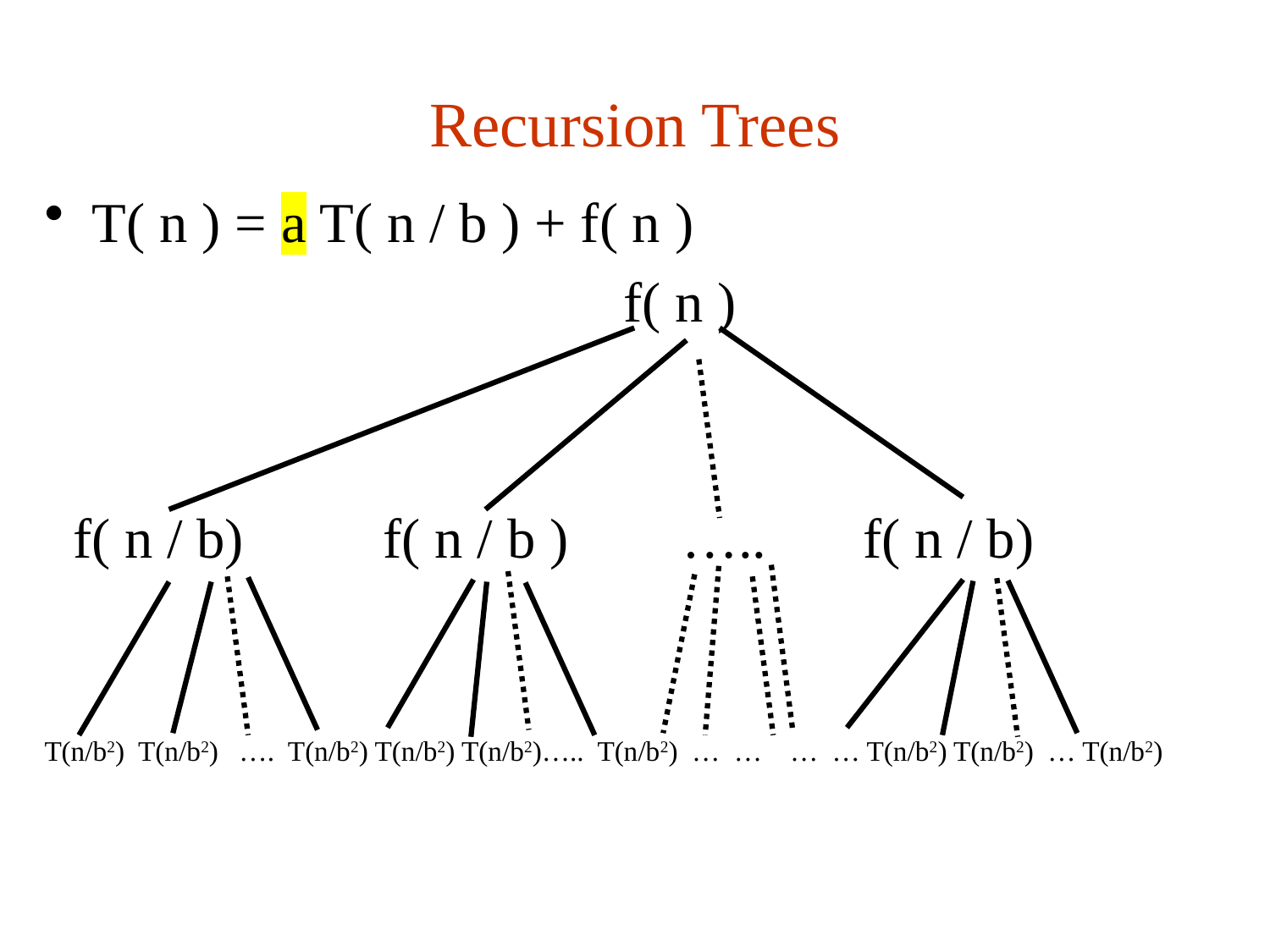

# Recursion Trees
T( n ) = a T( n / b ) + f( n )
				     f( n )

  f( n / b)	      f( n / b )        …..	    f( n / b)

T(n/b2)  T(n/b2)   ….  T(n/b2) T(n/b2) T(n/b2)…..  T(n/b2)  …  …    …  … T(n/b2) T(n/b2)  … T(n/b2)